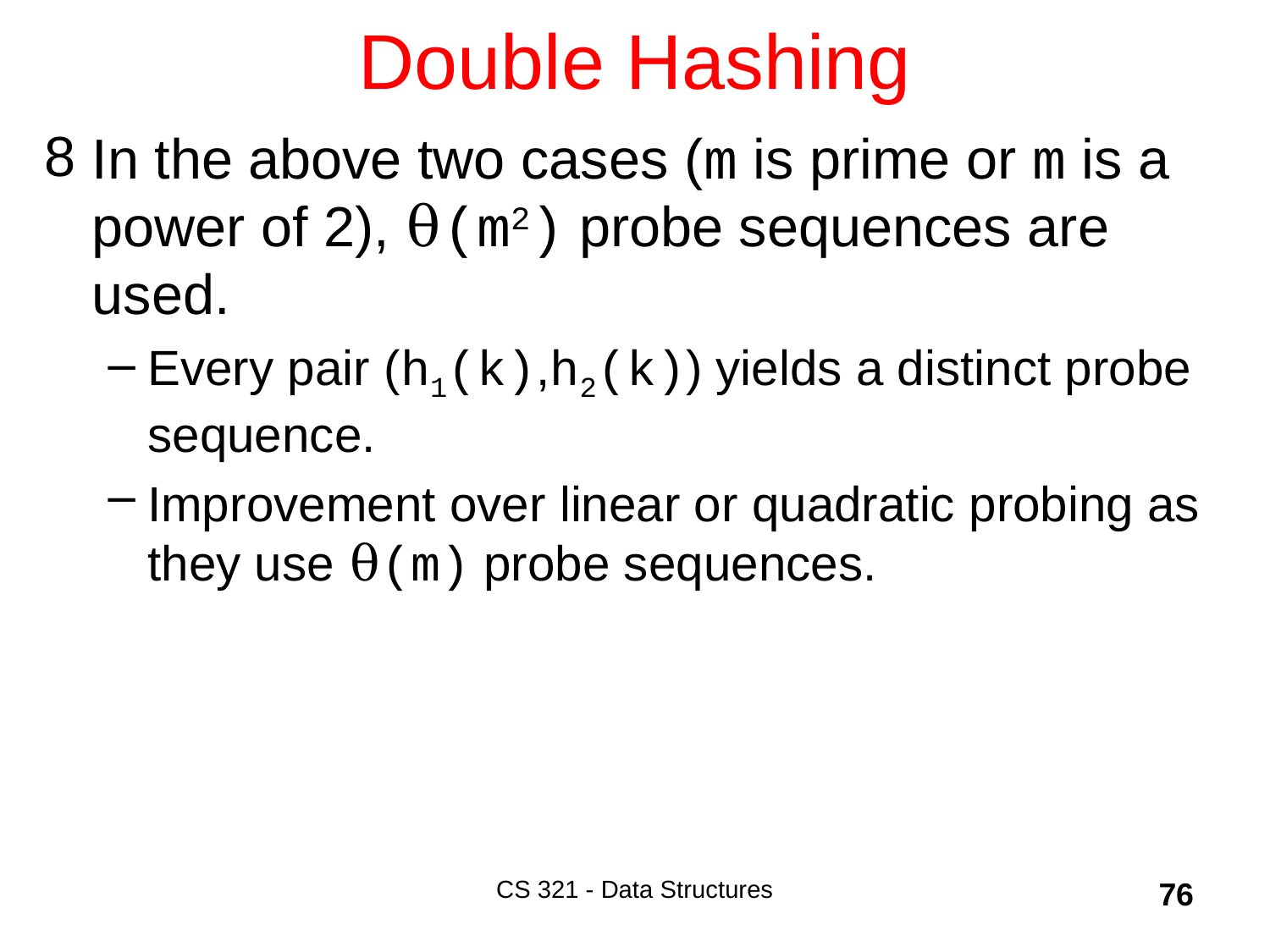

# Double Hashing
In the above two cases (m is prime or m is a power of 2), θ(m2) probe sequences are used.
Every pair (h1(k),h2(k)) yields a distinct probe sequence.
Improvement over linear or quadratic probing as they use θ(m) probe sequences.
CS 321 - Data Structures
76